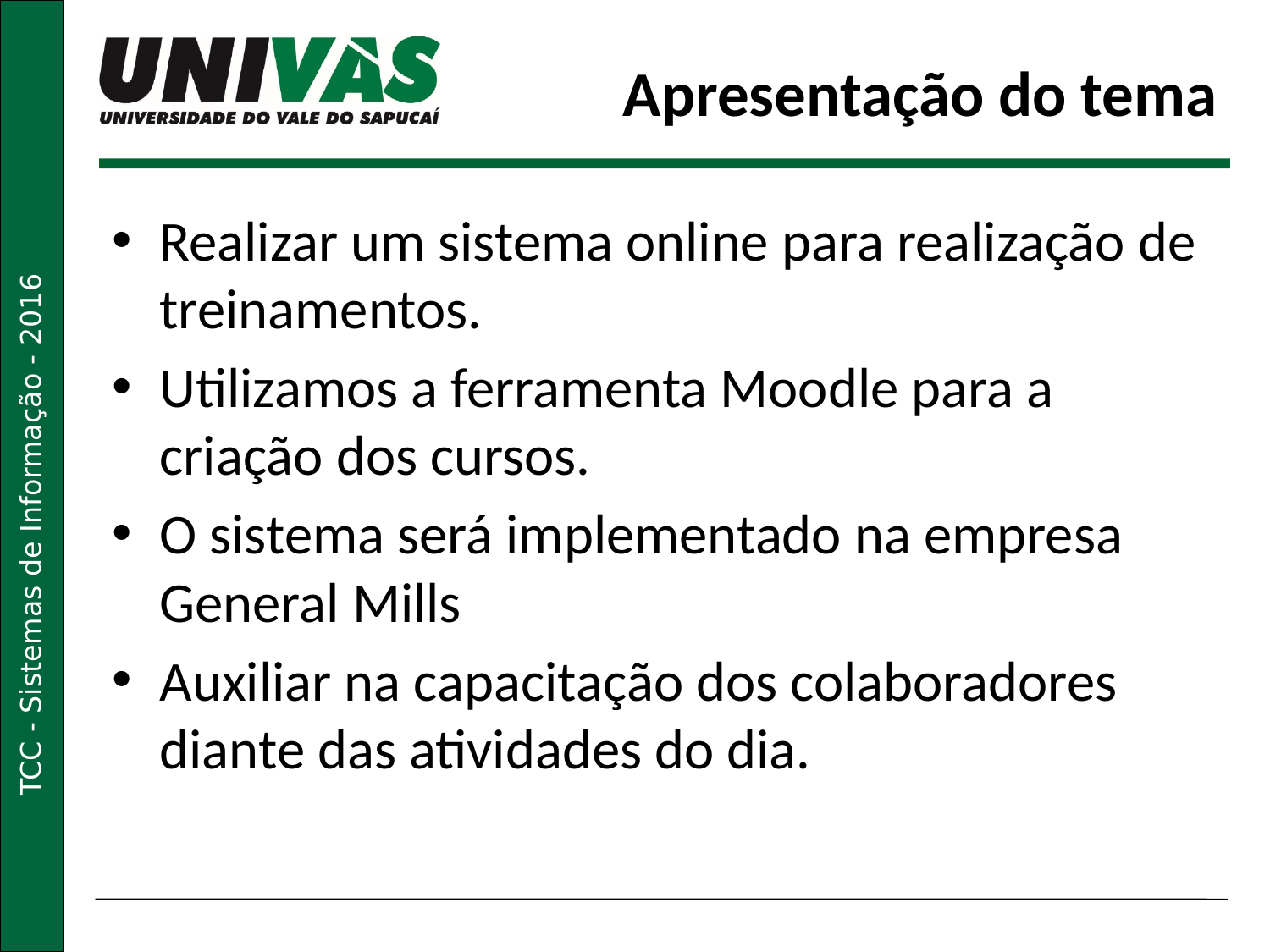

# Apresentação do tema
Realizar um sistema online para realização de treinamentos.
Utilizamos a ferramenta Moodle para a criação dos cursos.
O sistema será implementado na empresa General Mills
Auxiliar na capacitação dos colaboradores diante das atividades do dia.